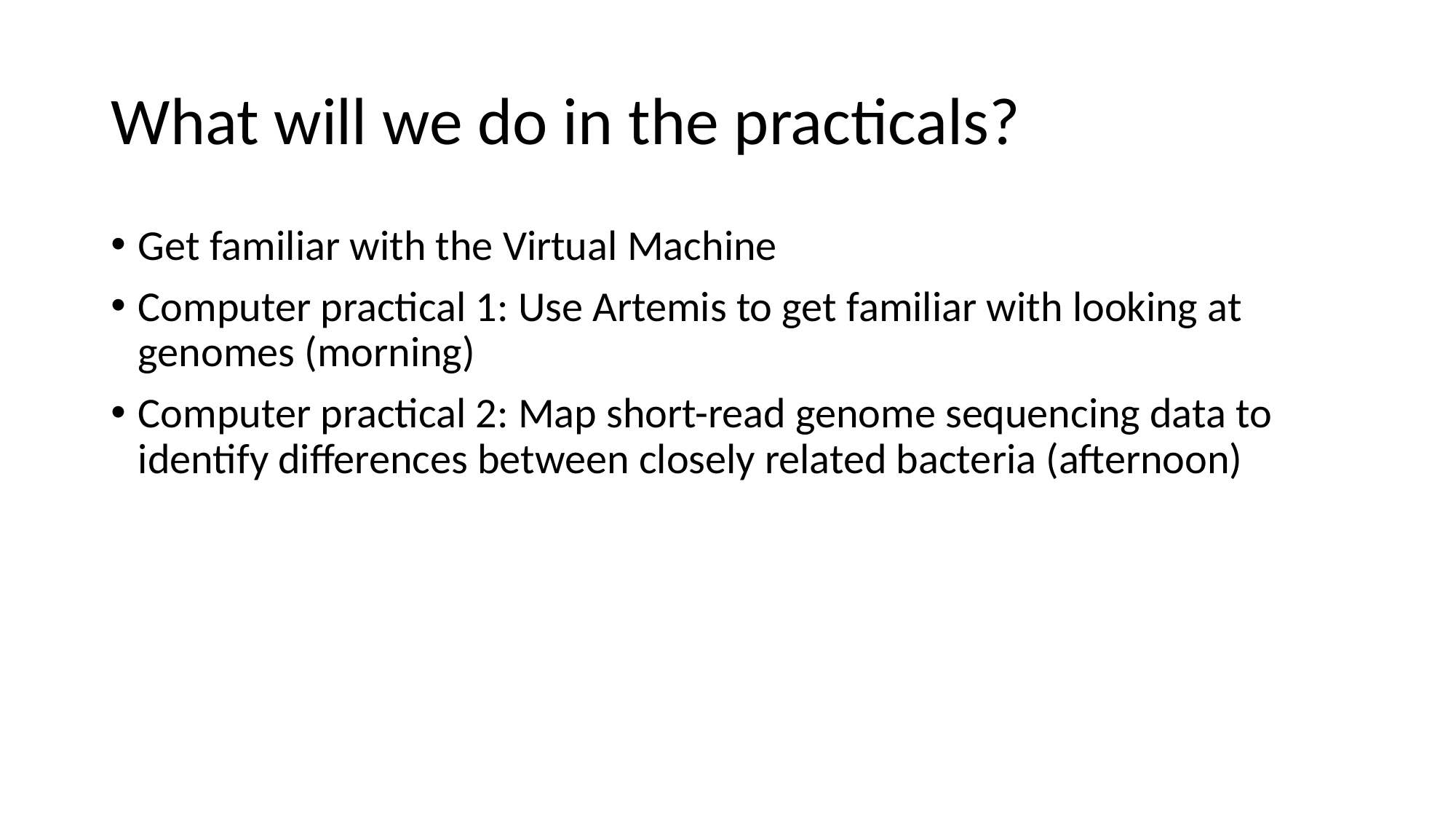

# What will we do in the practicals?
Get familiar with the Virtual Machine
Computer practical 1: Use Artemis to get familiar with looking at genomes (morning)
Computer practical 2: Map short-read genome sequencing data to identify differences between closely related bacteria (afternoon)